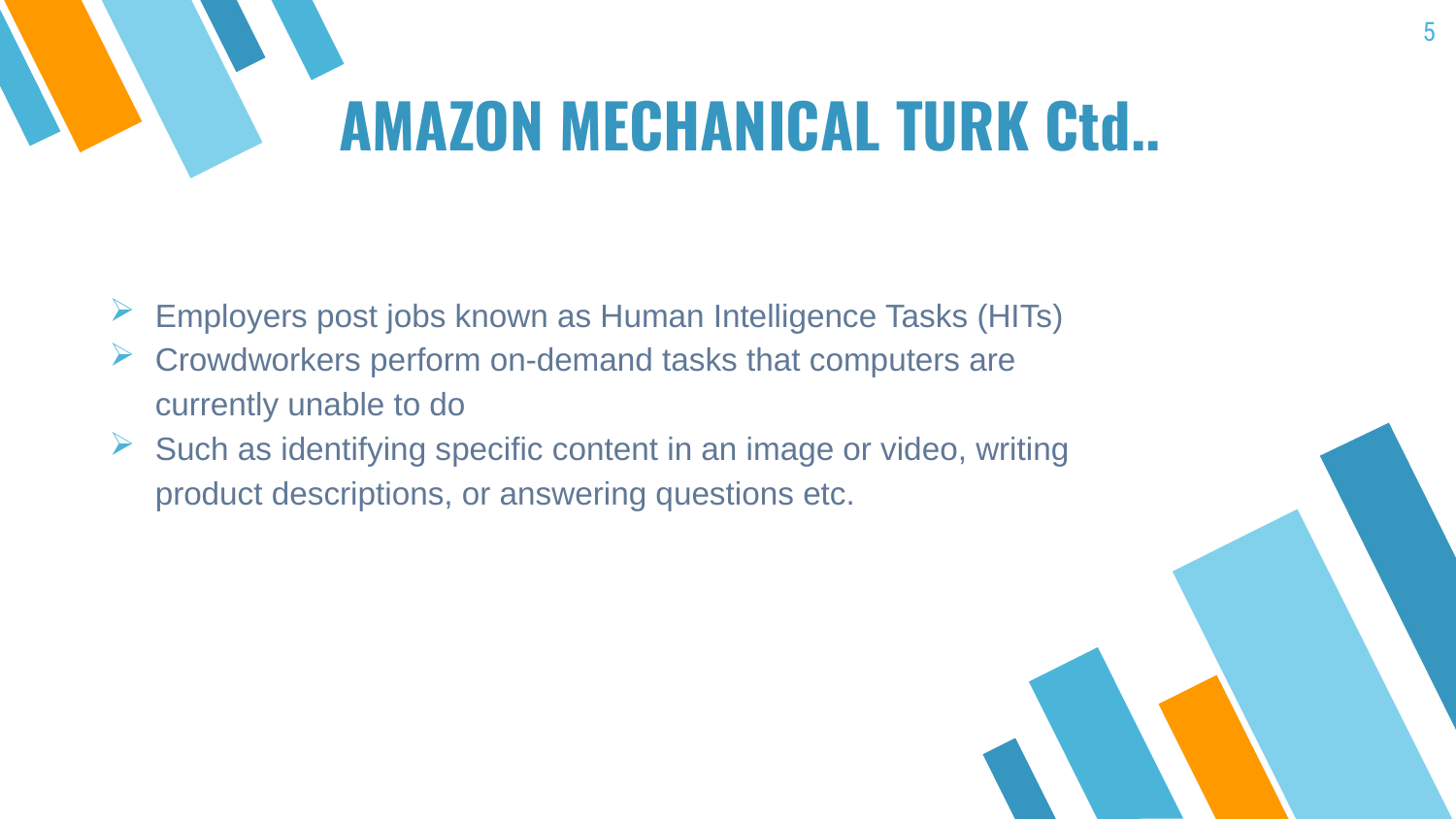

5
AMAZON MECHANICAL TURK Ctd..
Employers post jobs known as Human Intelligence Tasks (HITs)
Crowdworkers perform on-demand tasks that computers are currently unable to do
Such as identifying specific content in an image or video, writing product descriptions, or answering questions etc.